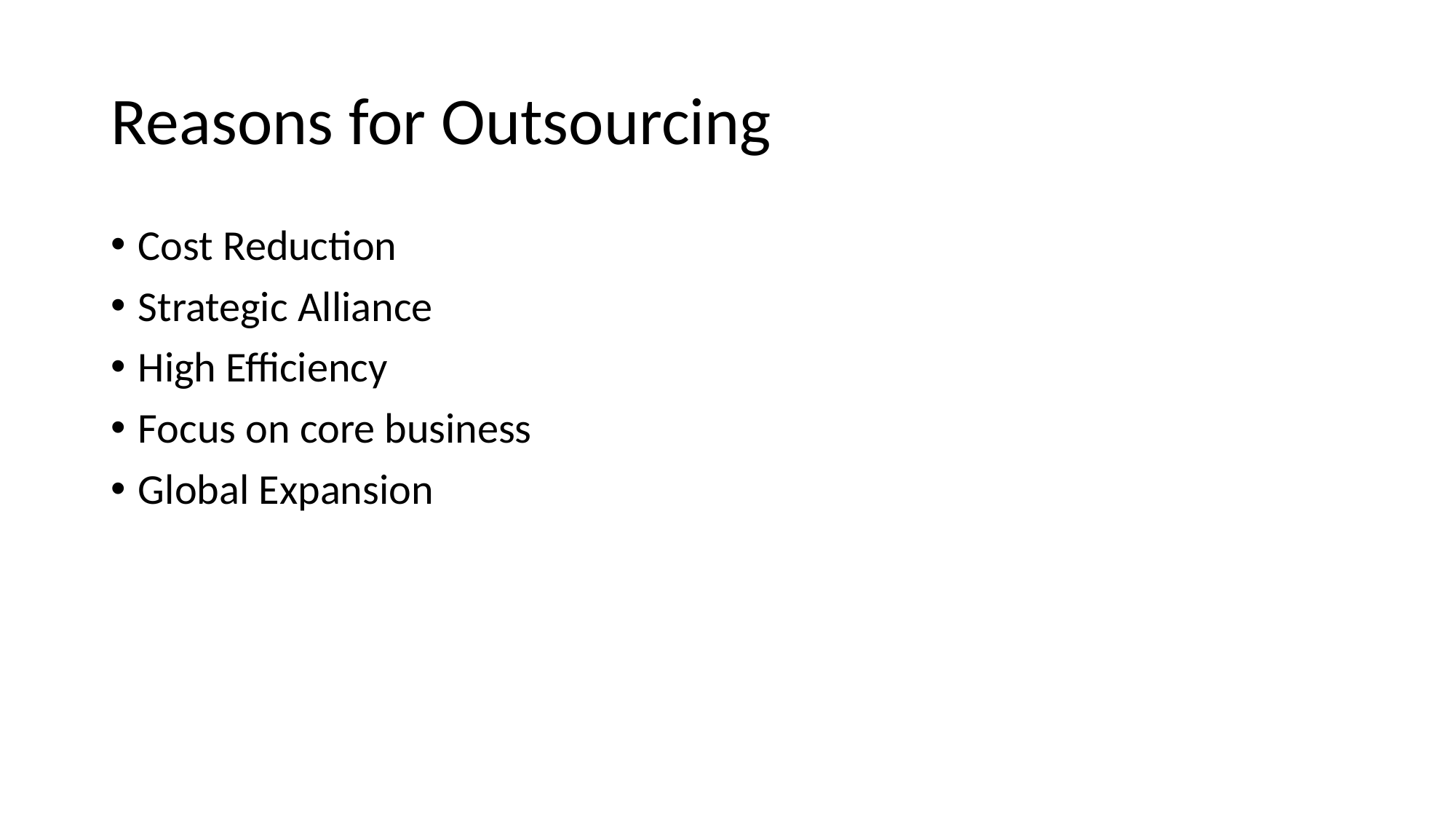

# Reasons for Outsourcing
Cost Reduction
Strategic Alliance
High Efficiency
Focus on core business
Global Expansion